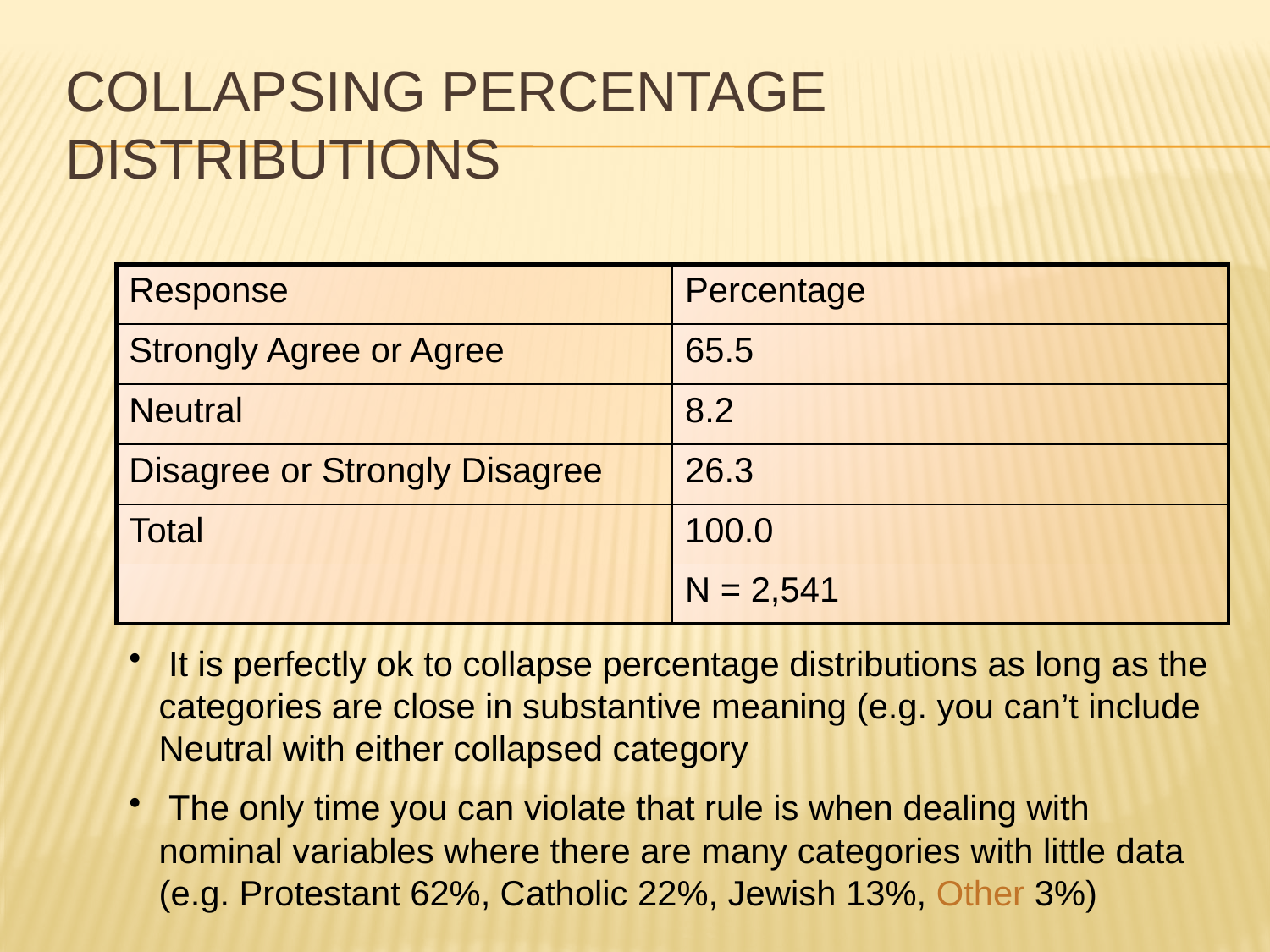

# Collapsing Percentage Distributions
| Response | Percentage |
| --- | --- |
| Strongly Agree or Agree | 65.5 |
| Neutral | 8.2 |
| Disagree or Strongly Disagree | 26.3 |
| Total | 100.0 |
|  | N = 2,541 |
 It is perfectly ok to collapse percentage distributions as long as the categories are close in substantive meaning (e.g. you can’t include Neutral with either collapsed category
 The only time you can violate that rule is when dealing with nominal variables where there are many categories with little data (e.g. Protestant 62%, Catholic 22%, Jewish 13%, Other 3%)